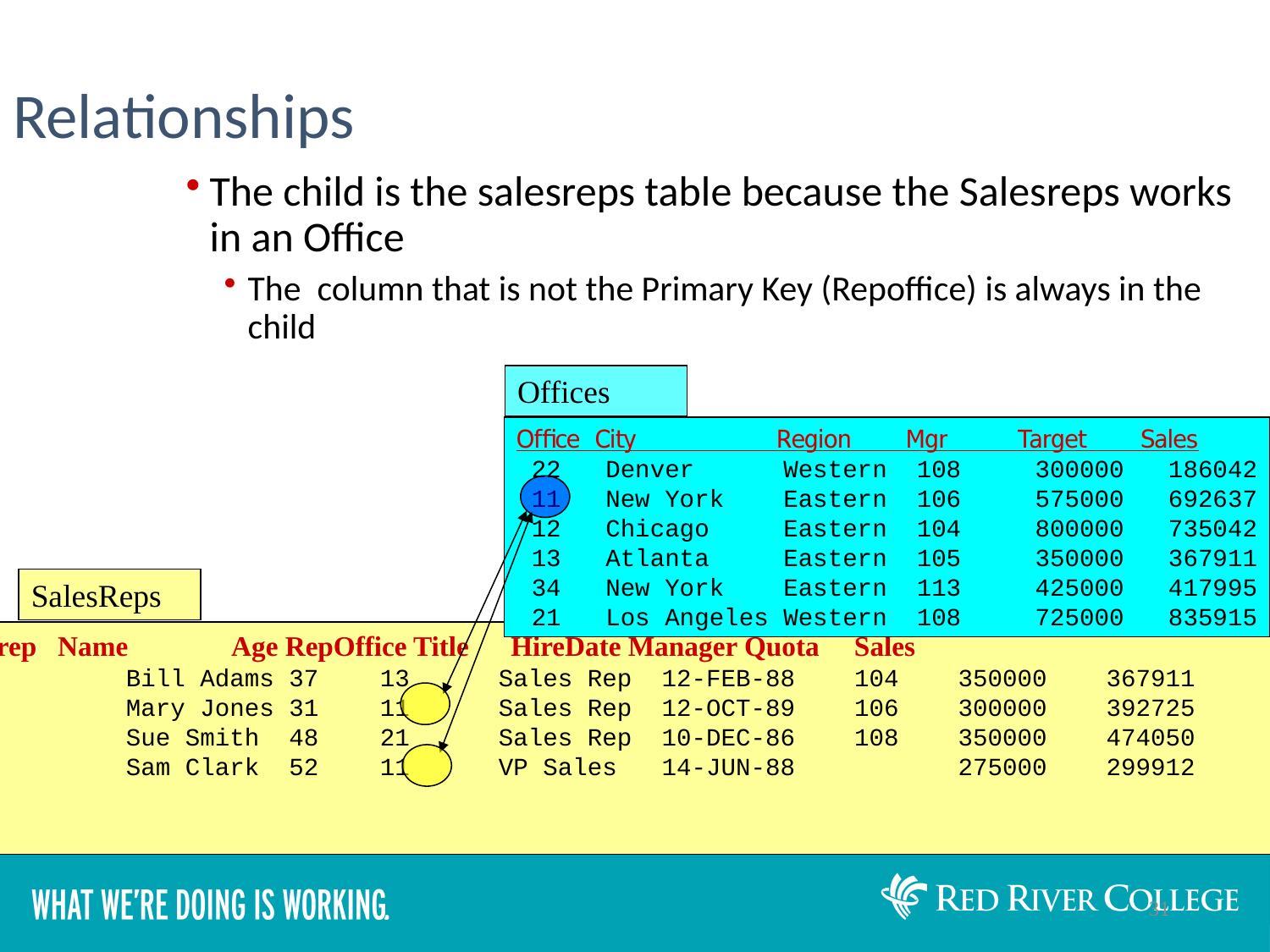

Relationships
The child is the salesreps table because the Salesreps works in an Office
The  column that is not the Primary Key (Repoffice) is always in the child
Offices
Office  City                  Region       Mgr         Target       Sales
 22   Denver      Western  108     300000   186042
 11   New York    Eastern  106     575000   692637
 12   Chicago     Eastern  104     800000   735042
 13   Atlanta     Eastern  105     350000   367911
 34   New York    Eastern  113     425000   417995
 21   Los Angeles Western  108     725000   835915

SalesReps
Salesrep   Name               Age RepOffice Title      HireDate Manager Quota     Sales
105 		Bill Adams 37  	13      Sales Rep  12-FEB-88    104    350000    367911
109 		Mary Jones 31    	11      Sales Rep  12-OCT-89    106    300000    392725
102 		Sue Smith  48   	21      Sales Rep  10-DEC-86    108    350000    474050
106 		Sam Clark  52   	11      VP Sales   14-JUN-88           275000    299912
….
….

31